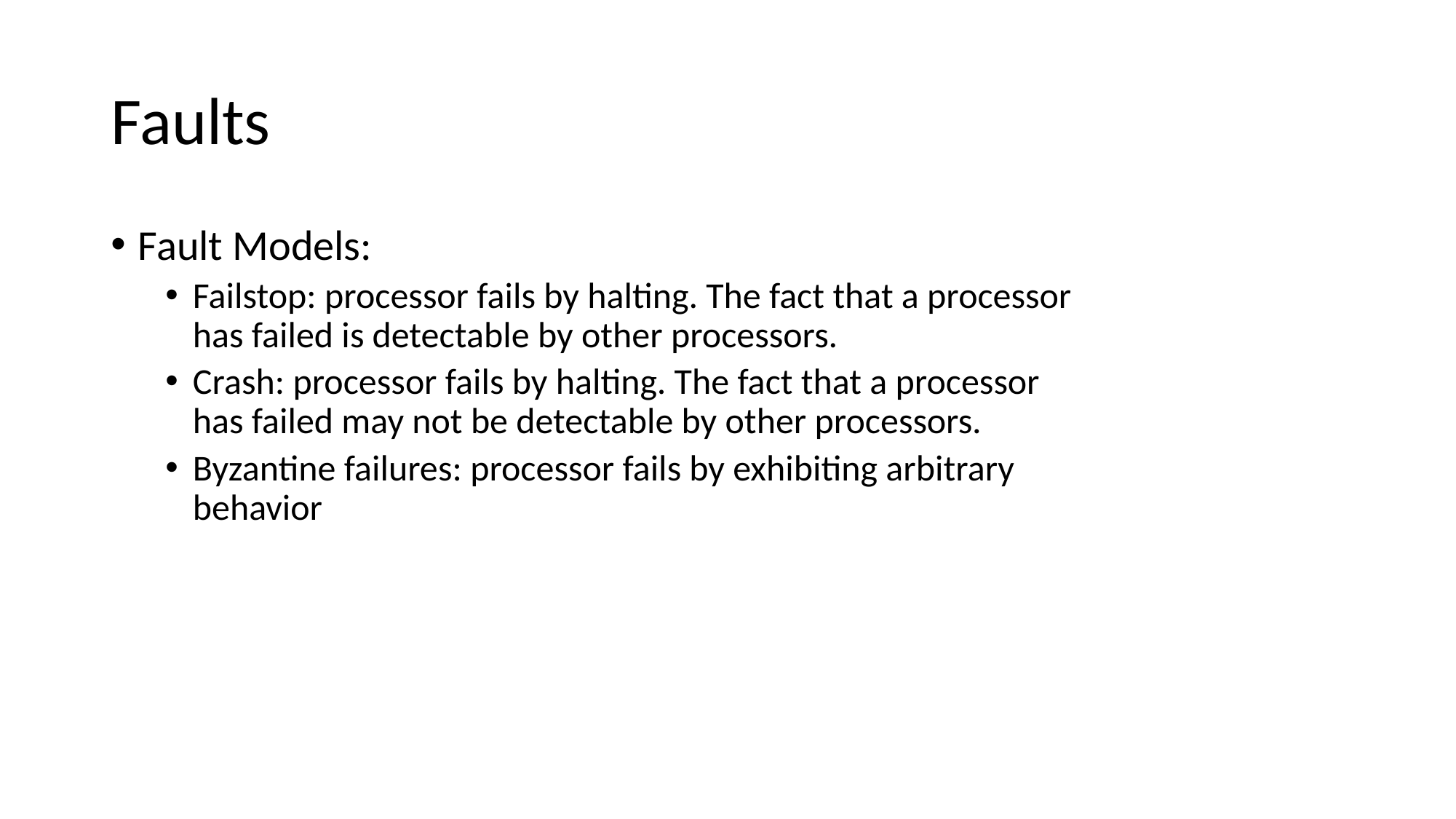

# Faults
Fault Models:
Failstop: processor fails by halting. The fact that a processor
has failed is detectable by other processors.
Crash: processor fails by halting. The fact that a processor
has failed may not be detectable by other processors.
Byzantine failures: processor fails by exhibiting arbitrary
behavior